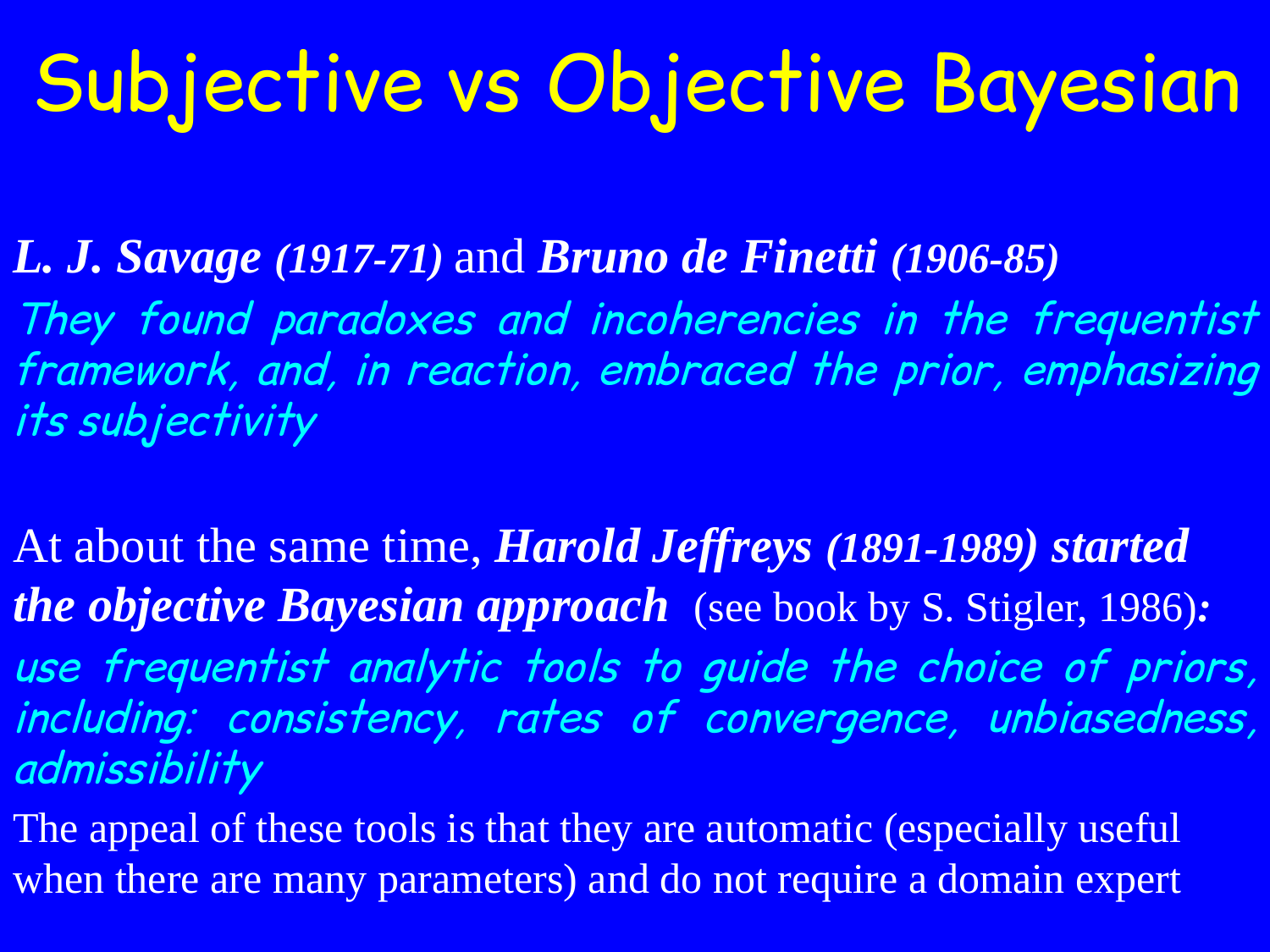

# Subjective vs Objective Bayesian

L. J. Savage (1917-71) and Bruno de Finetti (1906-85)
They found paradoxes and incoherencies in the frequentist framework, and, in reaction, embraced the prior, emphasizing its subjectivity

At about the same time, Harold Jeffreys (1891-1989) started the objective Bayesian approach  (see book by S. Stigler, 1986):
use frequentist analytic tools to guide the choice of priors, including: consistency, rates of convergence, unbiasedness, admissibility
The appeal of these tools is that they are automatic (especially useful when there are many parameters) and do not require a domain expert